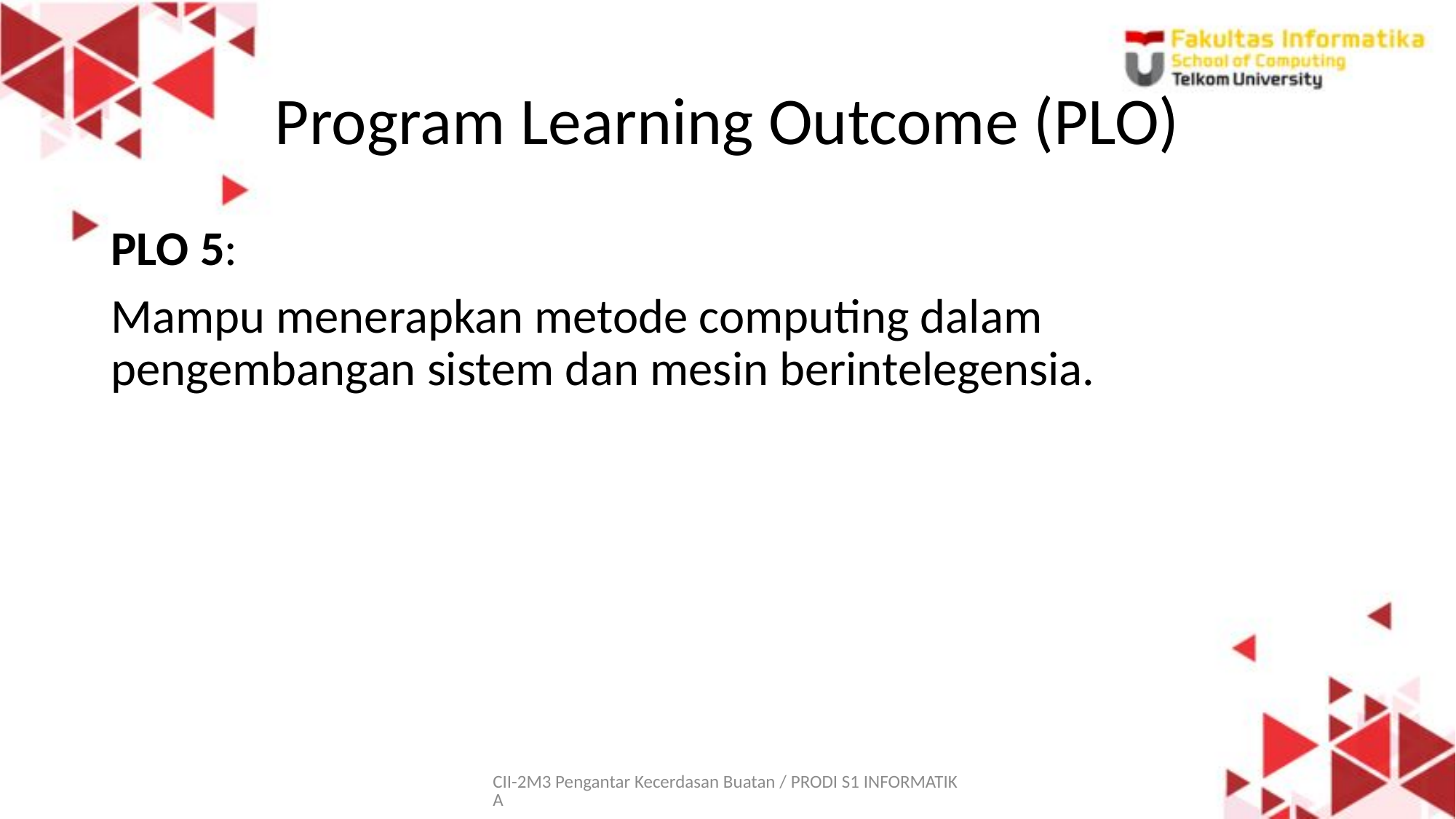

# Program Learning Outcome (PLO)
PLO 5:
Mampu menerapkan metode computing dalam pengembangan sistem dan mesin berintelegensia.
CII-2M3 Pengantar Kecerdasan Buatan / PRODI S1 INFORMATIKA